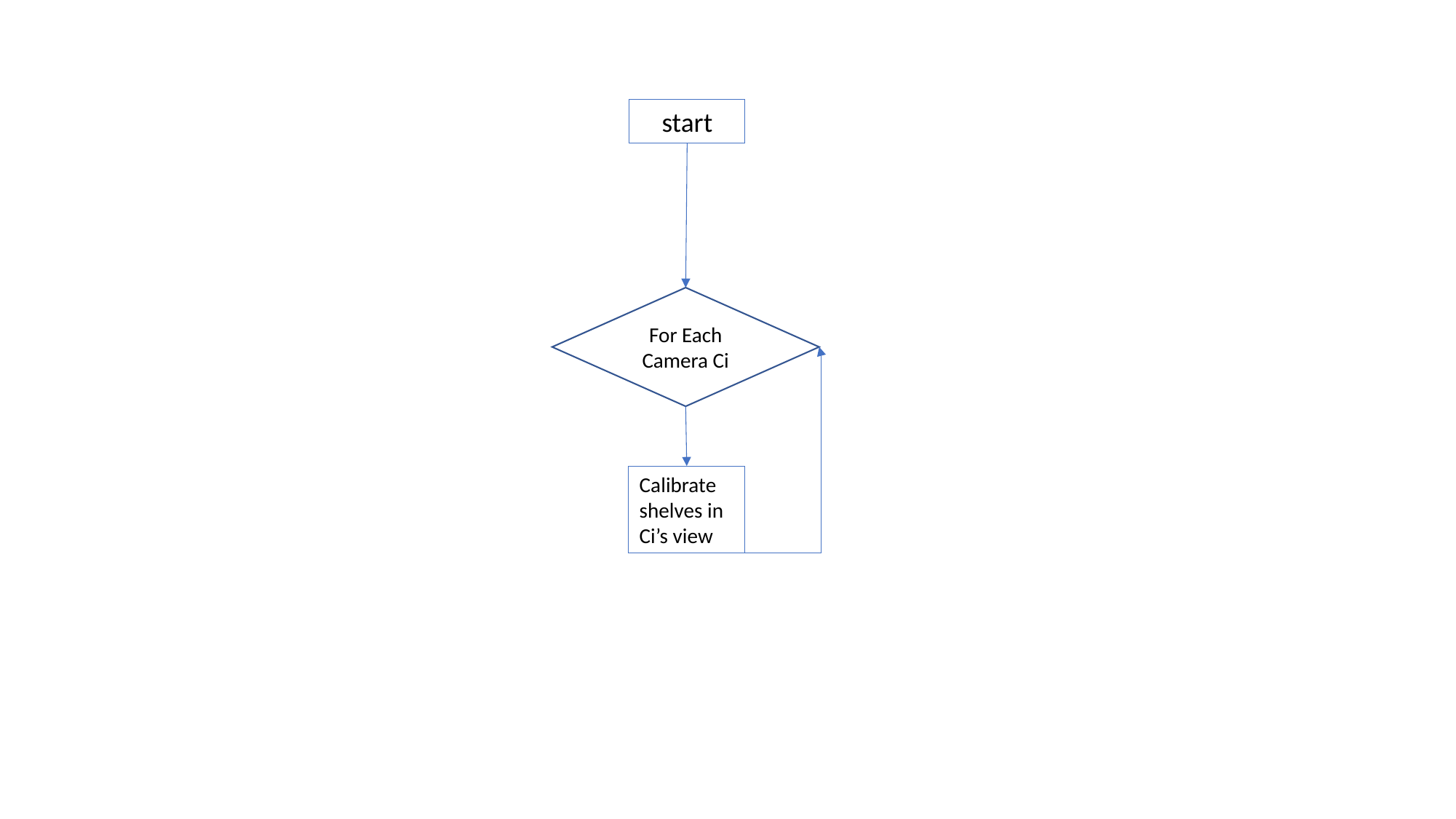

start
For Each Camera Ci
Calibrate shelves in Ci’s view